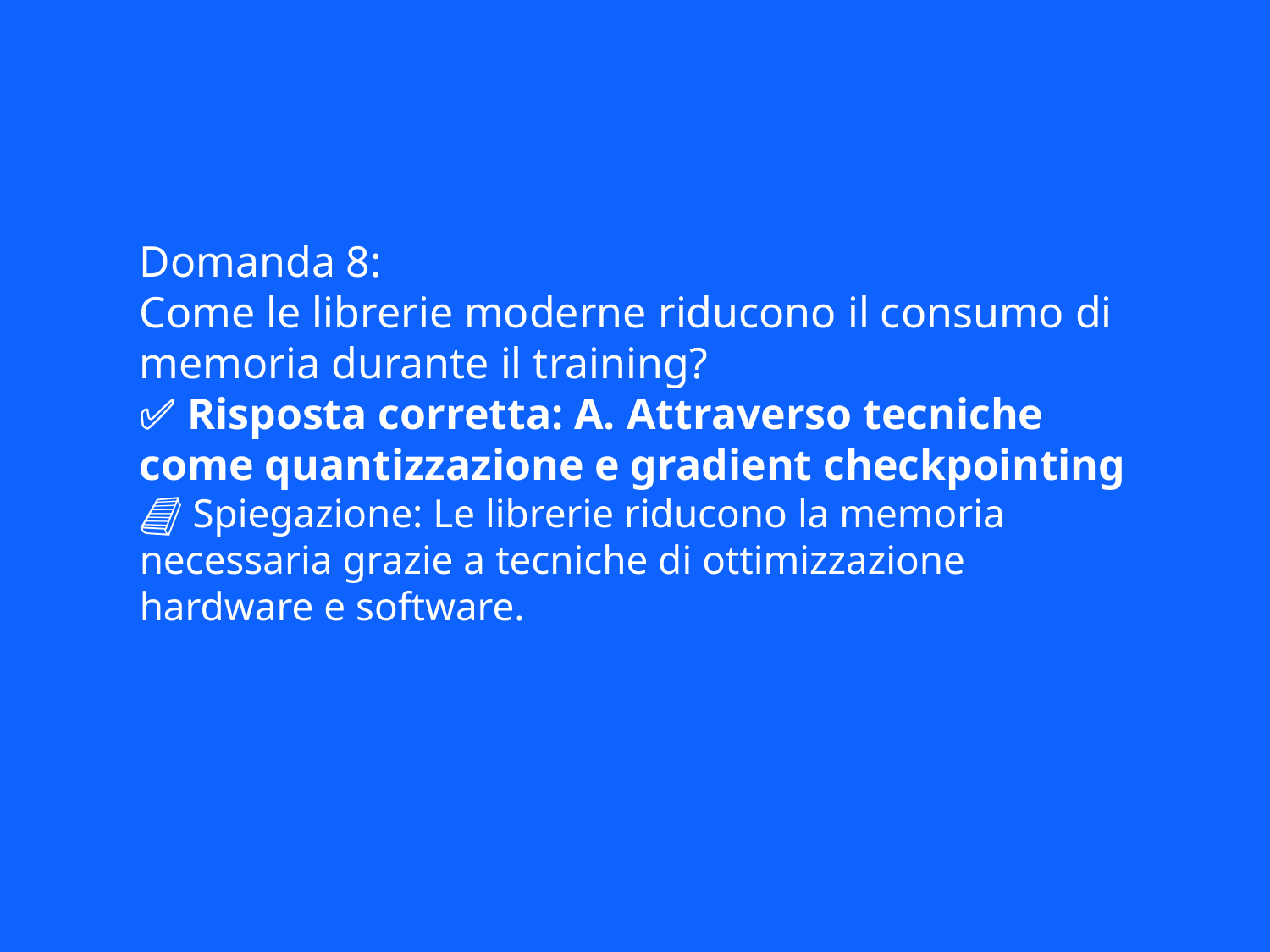

Domanda 8:
Come le librerie moderne riducono il consumo di memoria durante il training?
✅ Risposta corretta: A. Attraverso tecniche come quantizzazione e gradient checkpointing
📘 Spiegazione: Le librerie riducono la memoria necessaria grazie a tecniche di ottimizzazione hardware e software.